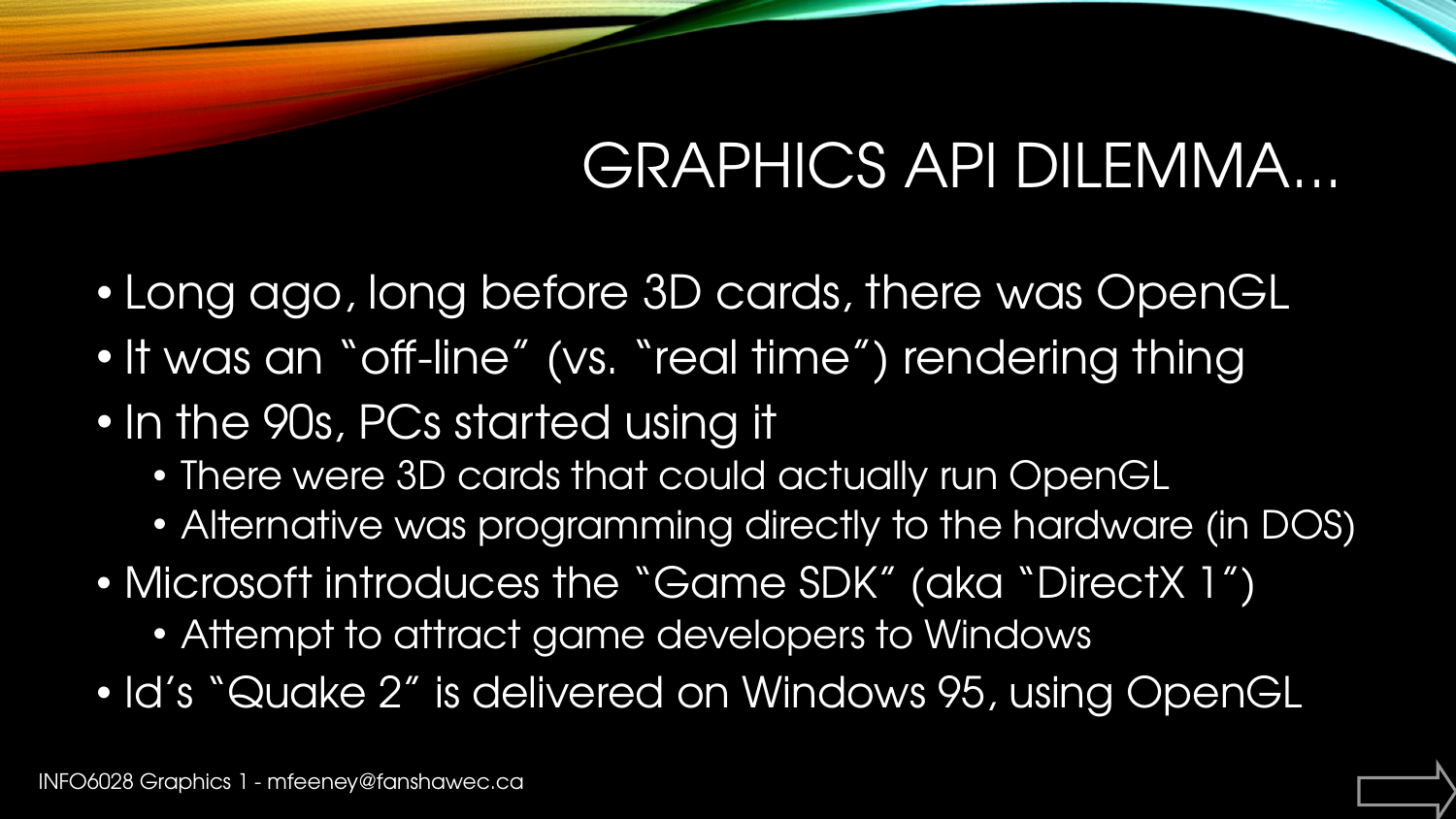

# Graphics API dilemma...
Long ago, long before 3D cards, there was OpenGL
It was an “off-line” (vs. “real time”) rendering thing
In the 90s, PCs started using it
There were 3D cards that could actually run OpenGL
Alternative was programming directly to the hardware (in DOS)
Microsoft introduces the “Game SDK” (aka “DirectX 1”)
Attempt to attract game developers to Windows
Id’s “Quake 2” is delivered on Windows 95, using OpenGL